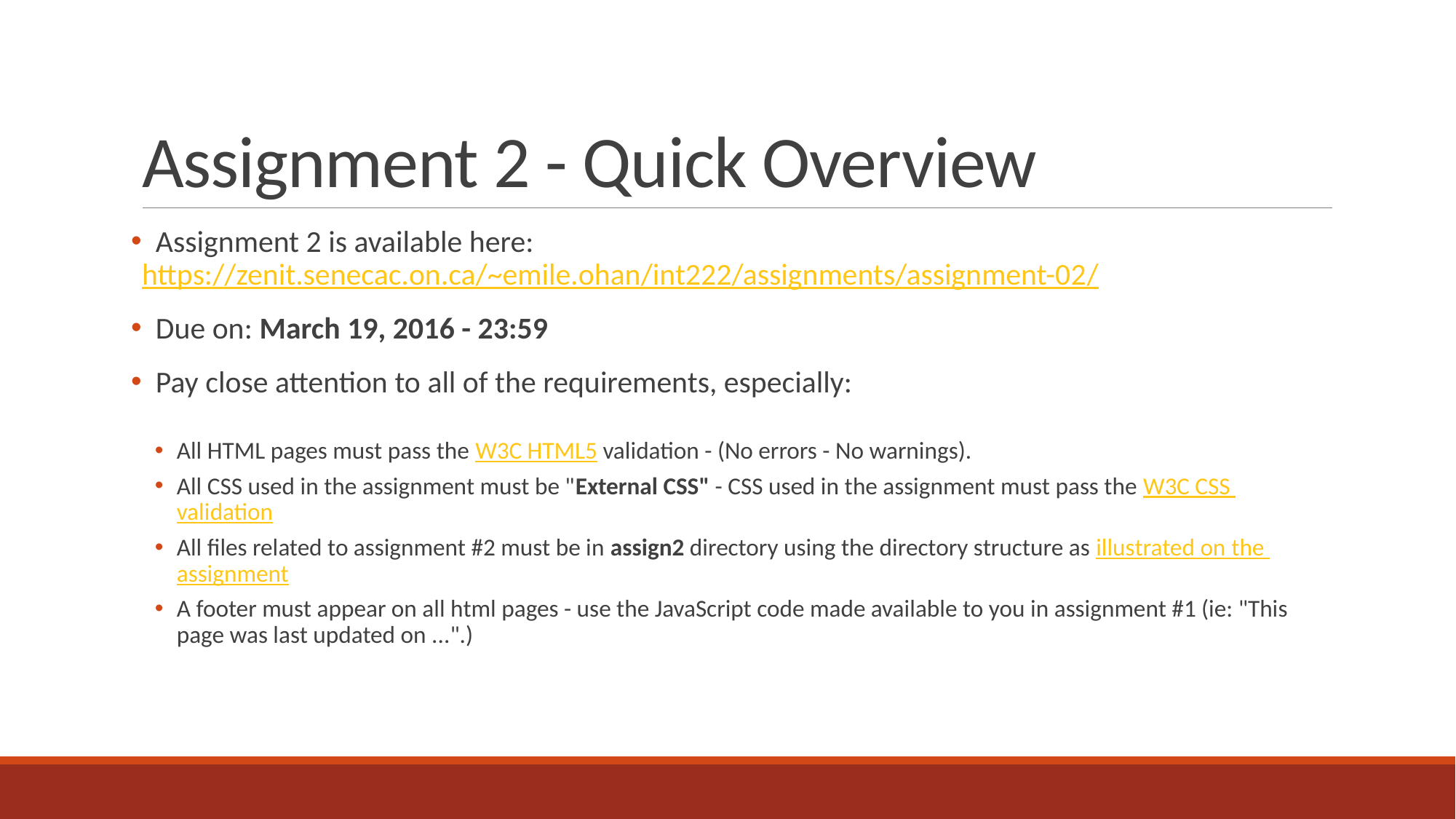

# Assignment 2 - Quick Overview
  Assignment 2 is available here: https://zenit.senecac.on.ca/~emile.ohan/int222/assignments/assignment-02/
  Due on: March 19, 2016 - 23:59
  Pay close attention to all of the requirements, especially:
All HTML pages must pass the W3C HTML5 validation - (No errors - No warnings).
All CSS used in the assignment must be "External CSS" - CSS used in the assignment must pass the W3C CSS validation
All files related to assignment #2 must be in assign2 directory using the directory structure as illustrated on the assignment
A footer must appear on all html pages - use the JavaScript code made available to you in assignment #1 (ie: "This page was last updated on ...".)